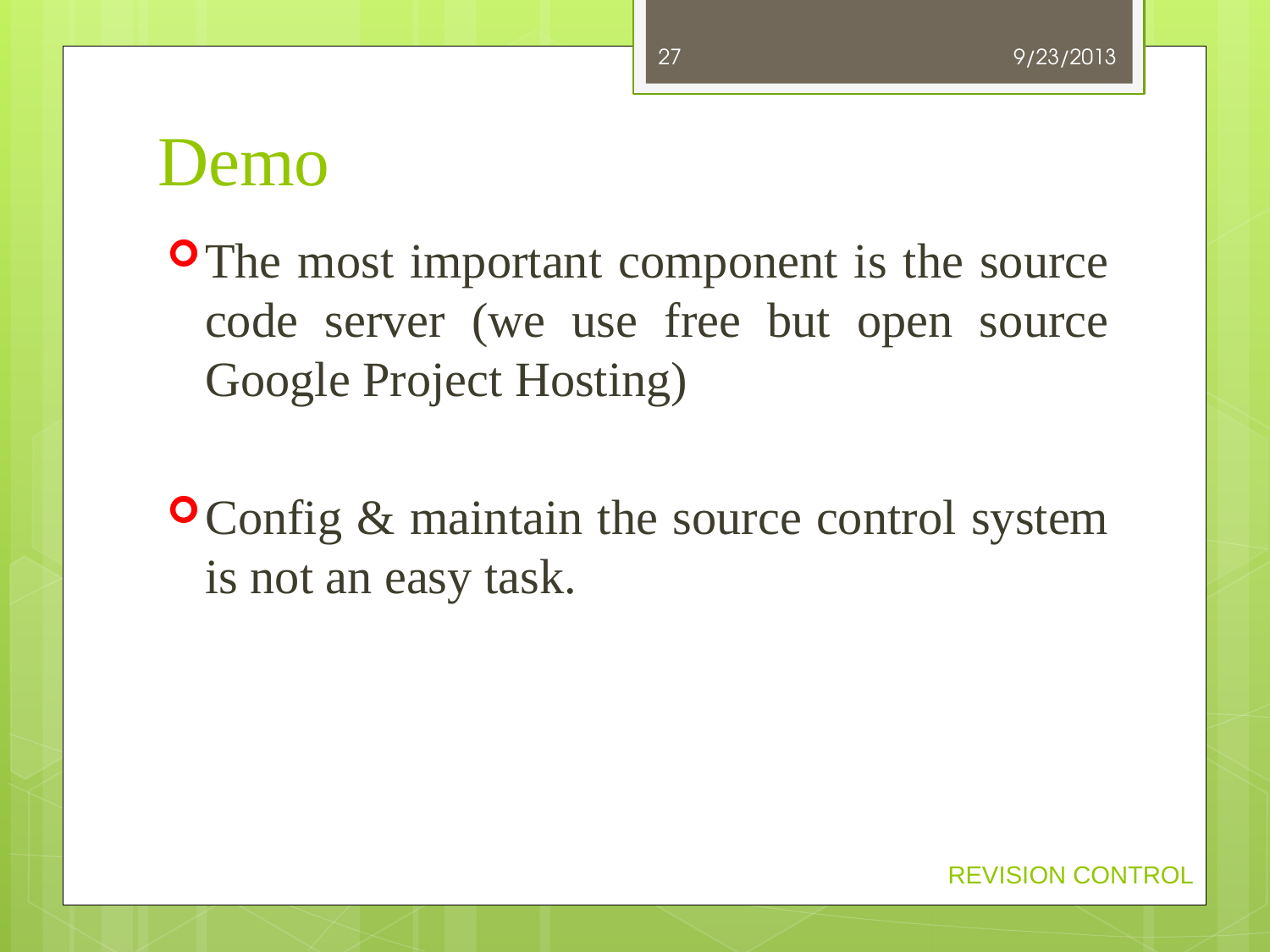

27
9/23/2013
# Demo
The most important component is the source code server (we use free but open source Google Project Hosting)

Config & maintain the source control system is not an easy task.
REVISION CONTROL